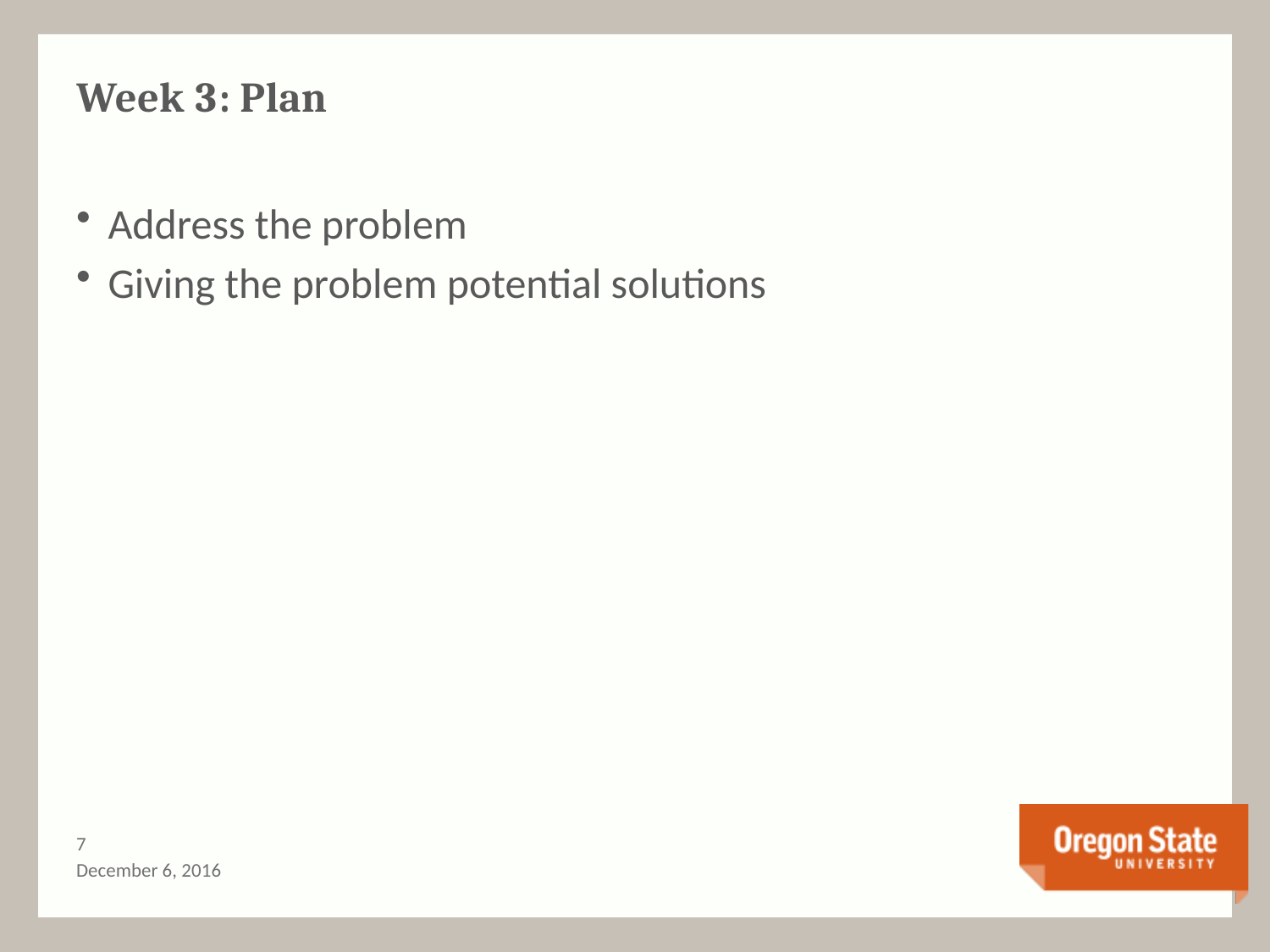

# Week 3: Plan
Address the problem
Giving the problem potential solutions
7
December 6, 2016